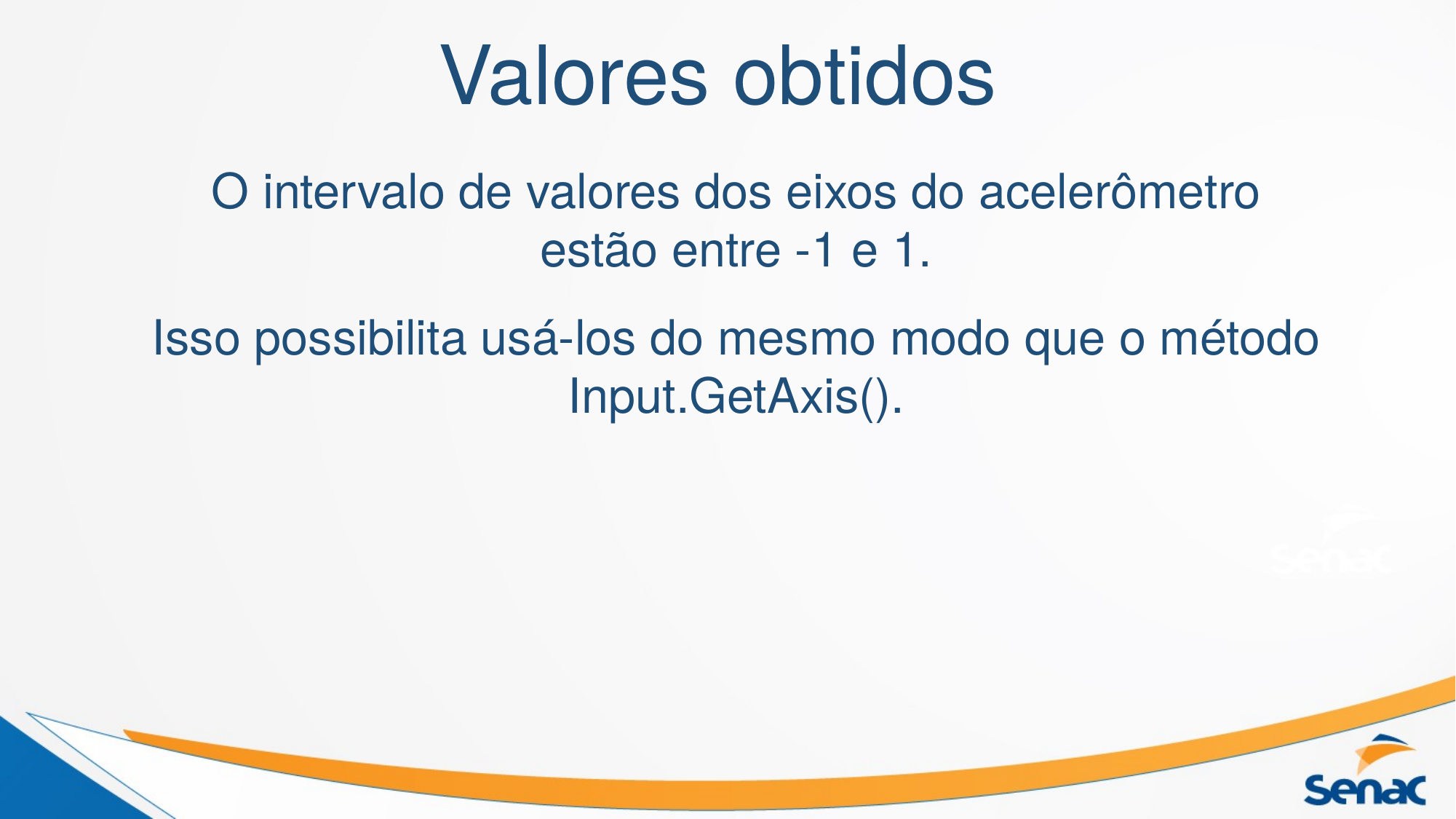

# Valores obtidos
O intervalo de valores dos eixos do acelerômetro
estão entre -1 e 1.
Isso possibilita usá-los do mesmo modo que o método Input.GetAxis().